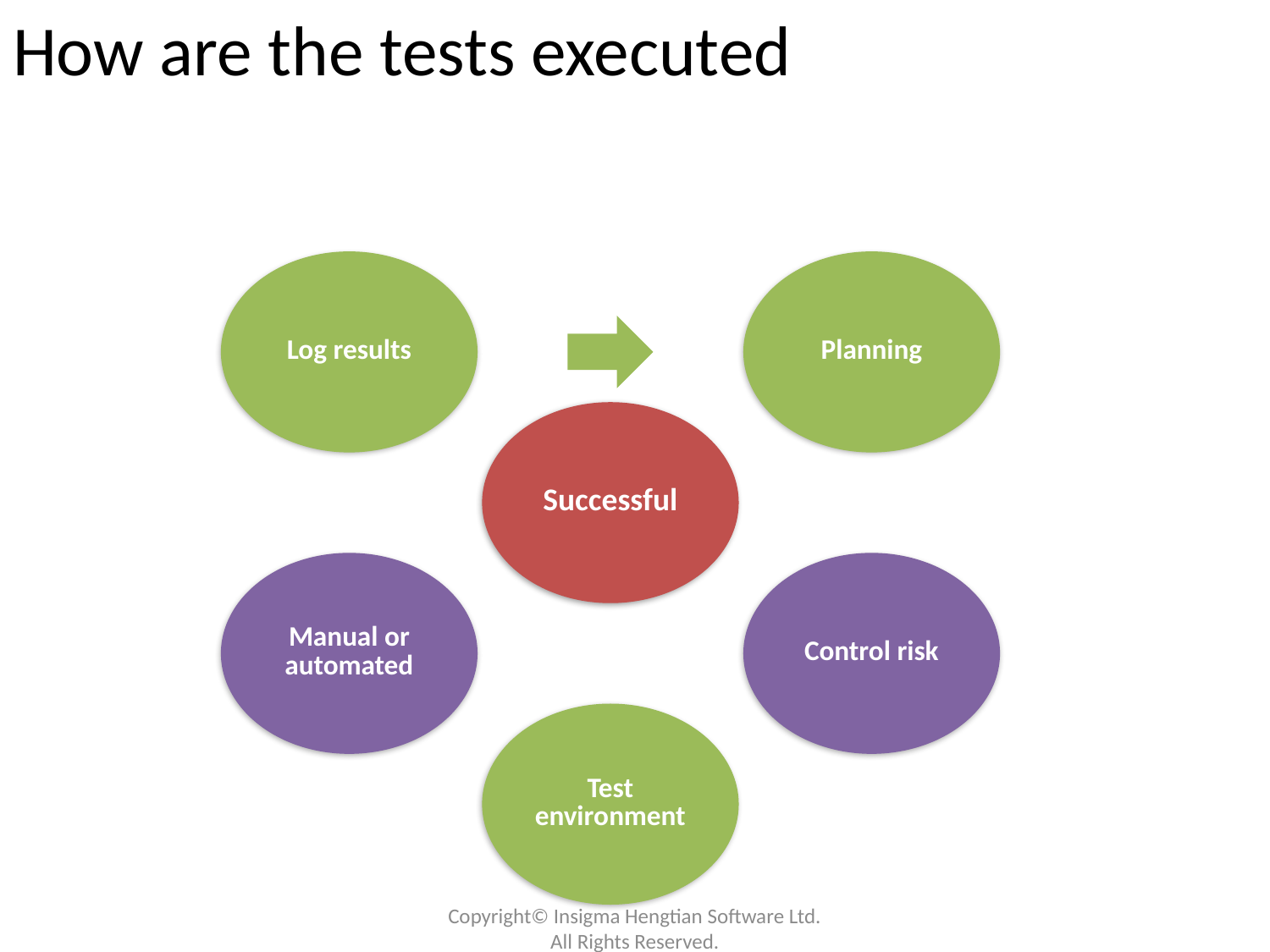

How are the tests executed
Successful
Planning
Control risk
Test environment
Manual or automated
Log results
Copyright© Insigma Hengtian Software Ltd. All Rights Reserved.